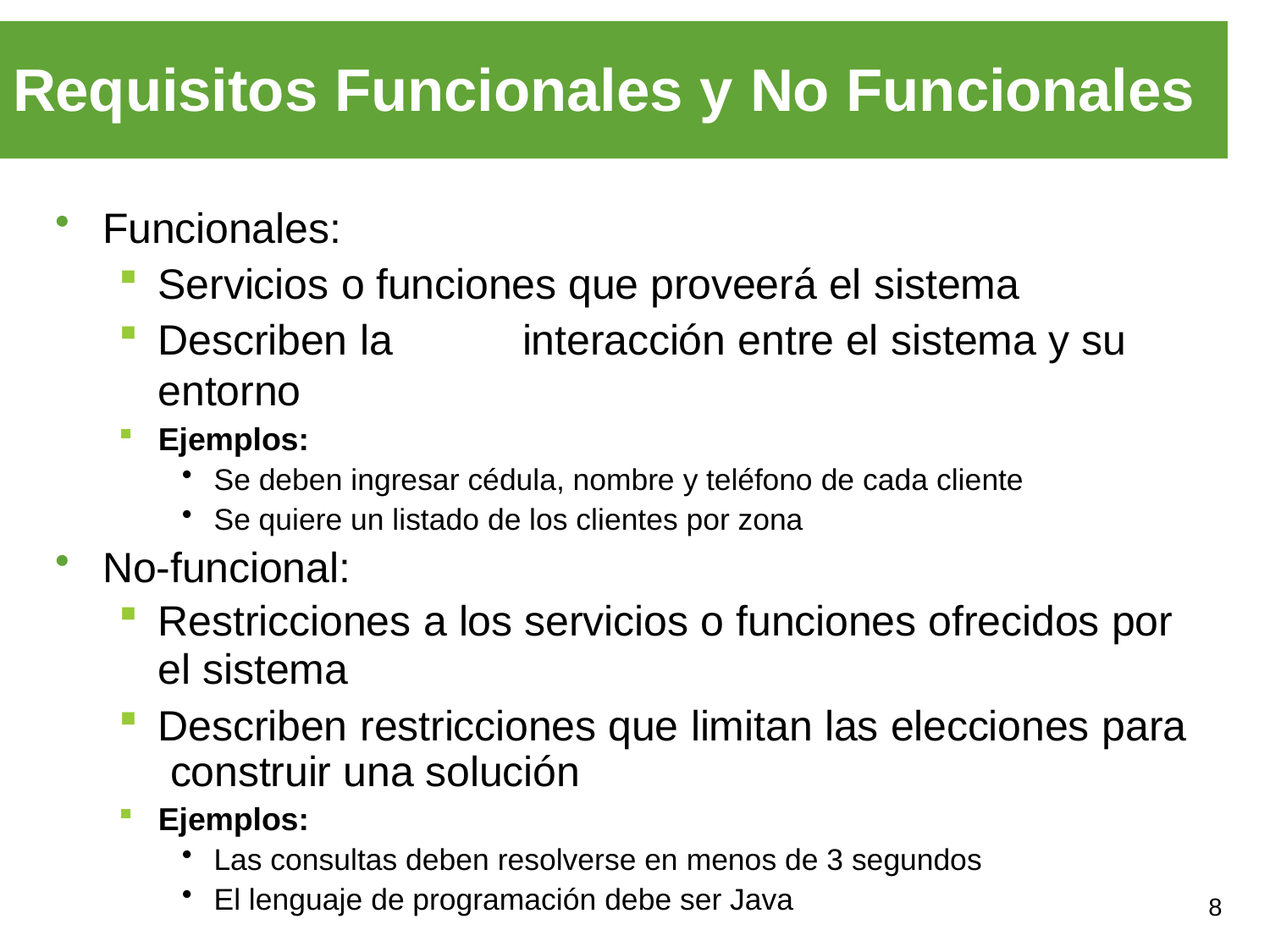

# Requisitos Funcionales y No Funcionales
Funcionales:
Servicios o funciones que proveerá el sistema
Describen la	interacción entre el sistema y su entorno
Ejemplos:
Se deben ingresar cédula, nombre y teléfono de cada cliente
Se quiere un listado de los clientes por zona
No-funcional:
Restricciones a los servicios o funciones ofrecidos por
el sistema
Describen restricciones que limitan las elecciones para  construir una solución
Ejemplos:
Las consultas deben resolverse en menos de 3 segundos
El lenguaje de programación debe ser Java
8